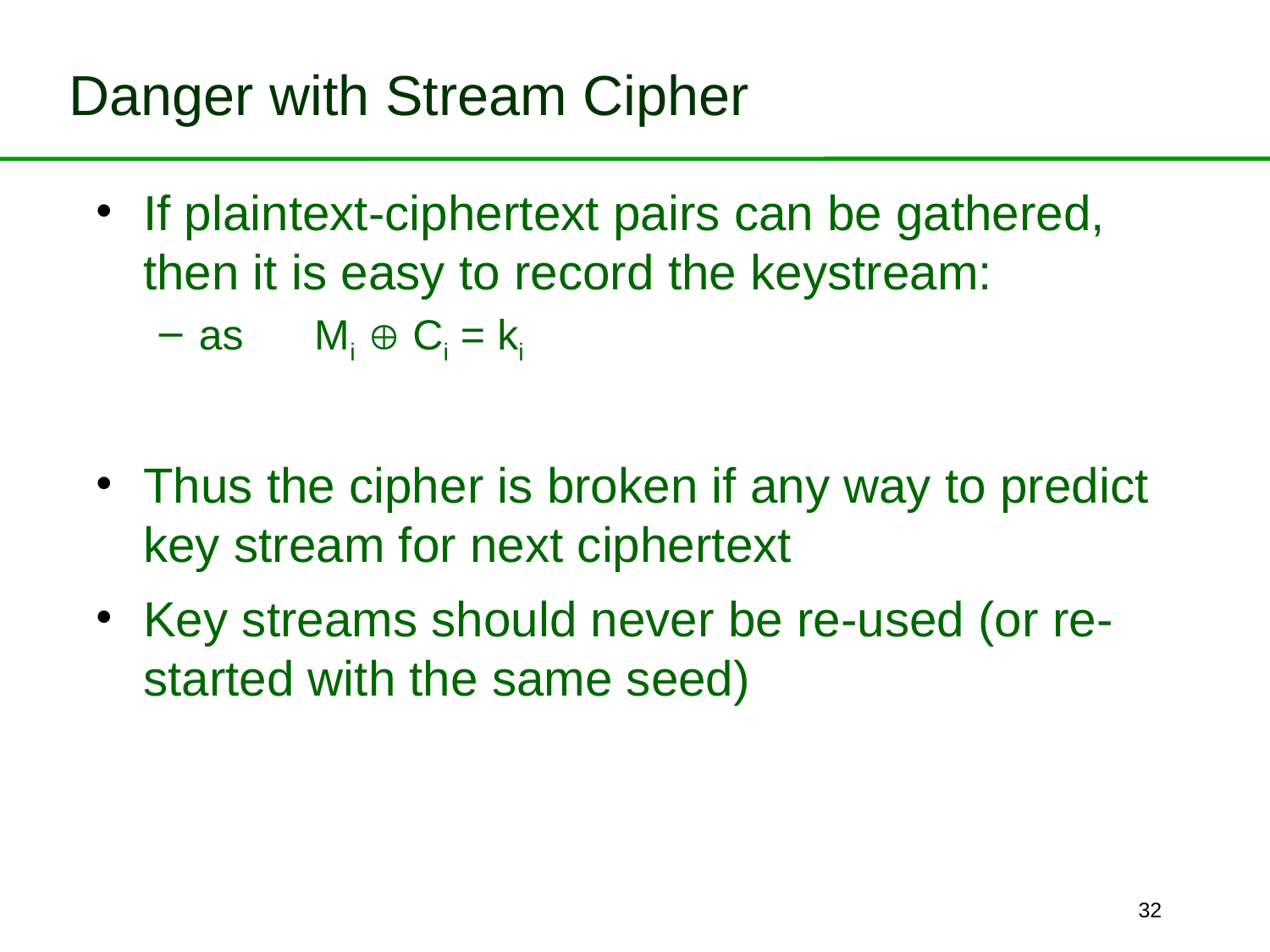

# Danger with Stream Cipher
If plaintext-ciphertext pairs can be gathered, then it is easy to record the keystream:
as      Mi ⊕ Ci = ki

Thus the cipher is broken if any way to predict key stream for next ciphertext
Key streams should never be re-used (or re-started with the same seed)
32